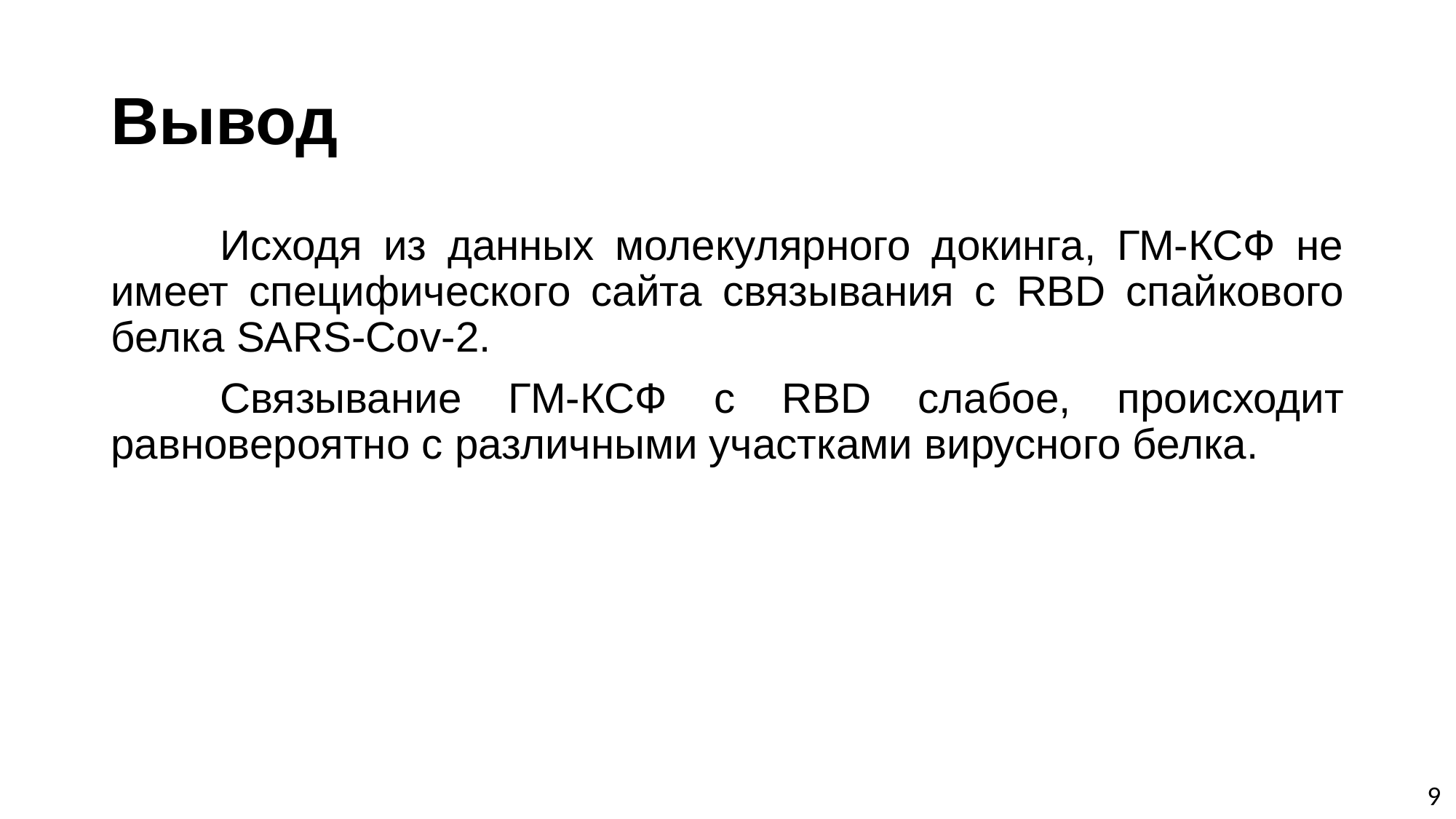

# Вывод
	Исходя из данных молекулярного докинга, ГМ-КСФ не имеет специфического сайта связывания с RBD спайкового белка SARS-Cov-2.
	Связывание ГМ-КСФ с RBD слабое, происходит равновероятно с различными участками вирусного белка.
9